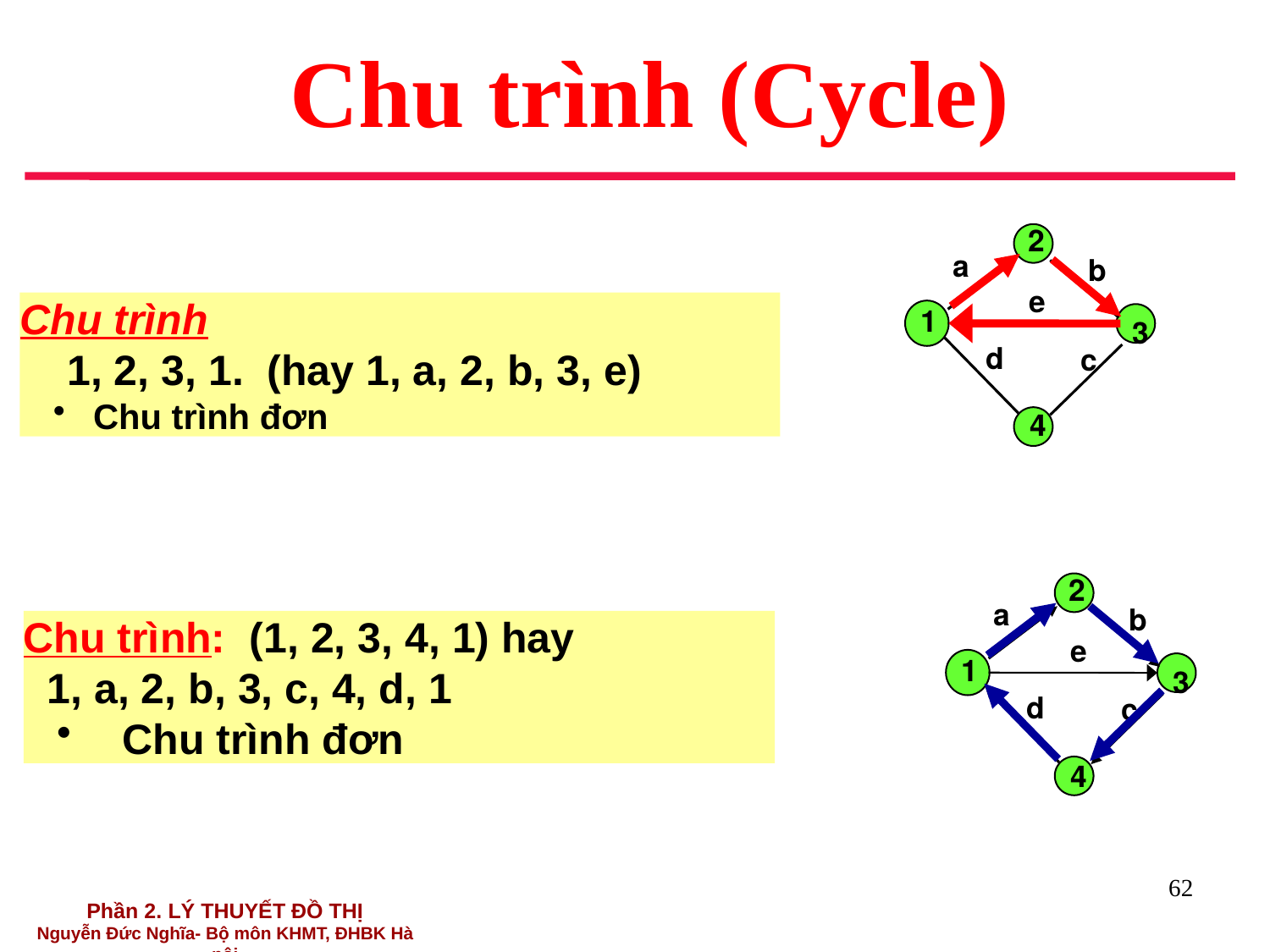

Chu trình (Cycle)
2

 a
  b

e
Chu trình
    1, 2, 3, 1.  (hay 1, a, 2, b, 3, e)
 Chu trình đơn

1

3

  d
c

4

2

 a
  b

Chu trình:  (1, 2, 3, 4, 1) hay
  1, a, 2, b, 3, c, 4, d, 1
   Chu trình đơn
e

1

3

  d
c

4
62
Phần 2. LÝ THUYẾT ĐỒ THỊ
Nguyễn Đức Nghĩa- Bộ môn KHMT, ĐHBK Hà nội